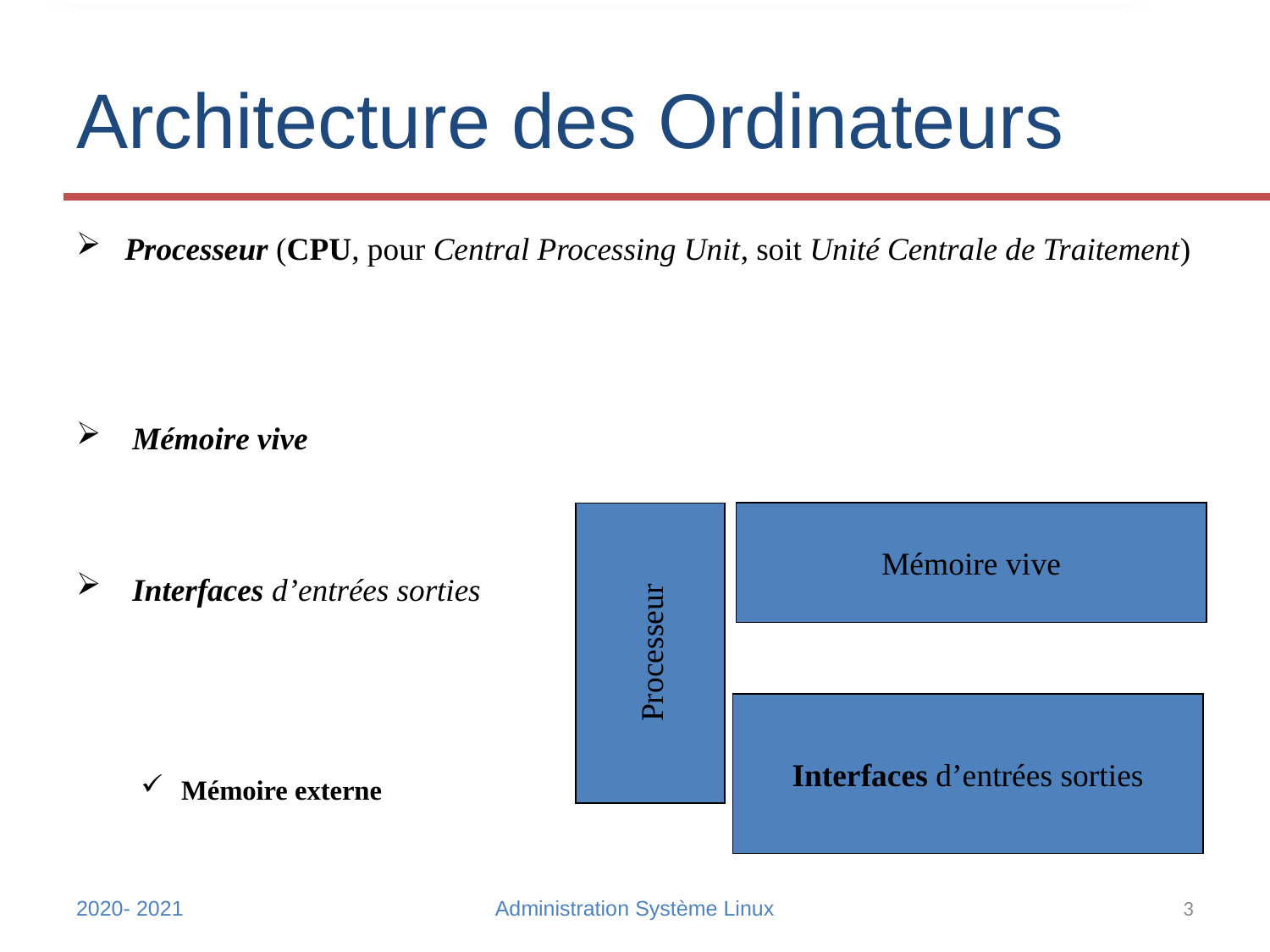

# Architecture des Ordinateurs
Processeur (CPU, pour Central Processing Unit, soit Unité Centrale de Traitement)
     Il permet de manipuler des informations numériques, c'est-à-dire des informations
     codées sous forme binaire, et d'exécuter les instructions stockées en mémoire.

 Mémoire vive
C'est l'endroit où l'ordinateur stocke temporairement les données et programmes
     qu'il est en train d'utiliser.

 Interfaces d’entrées sorties
Souris
Clavier
Écran
Imprimante
…
Mémoire externe
Imprimante
Mémoire vive
Processeur
Interfaces d’entrées sorties
2020- 2021
Administration Système Linux
3